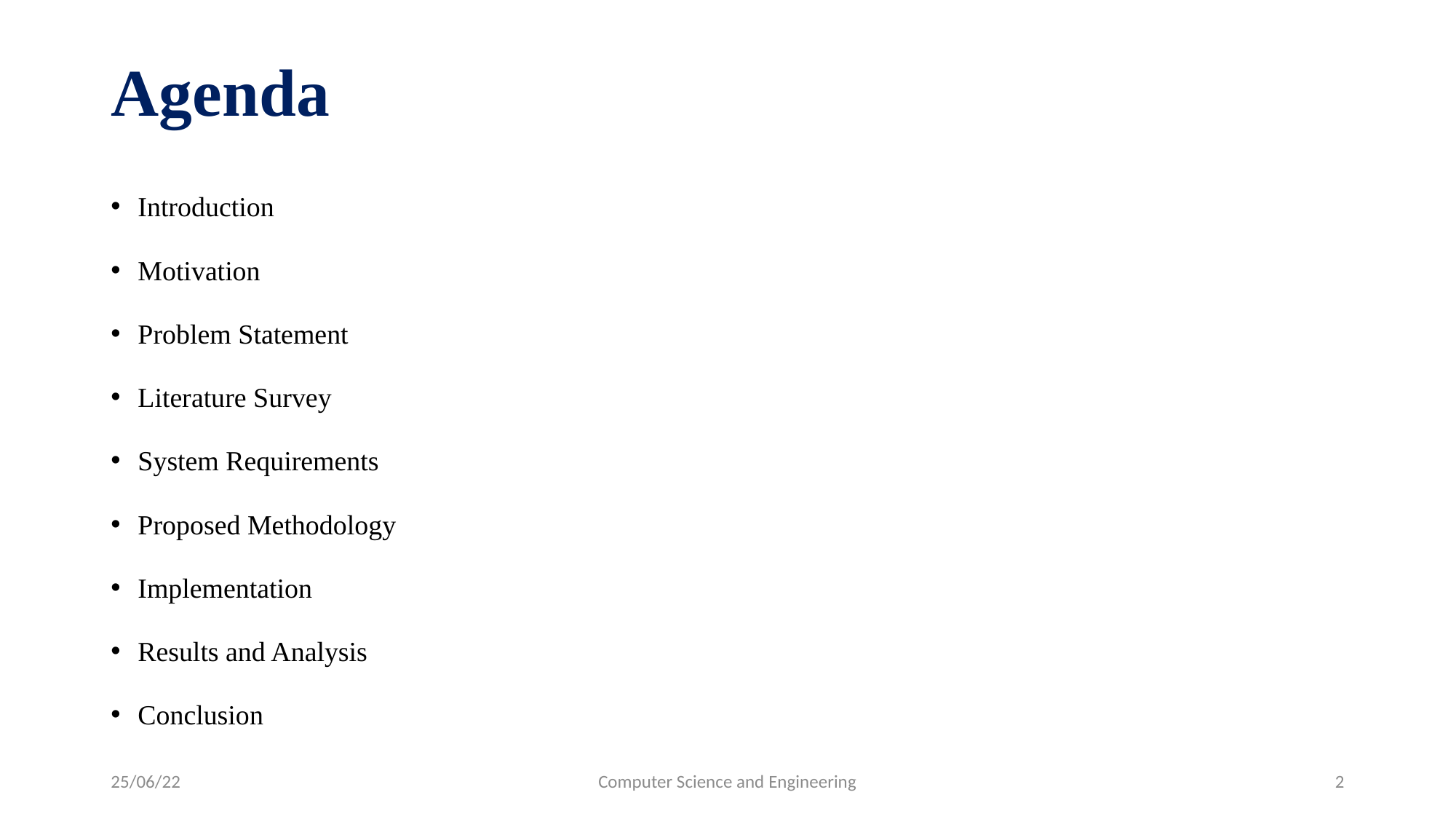

# Agenda
Introduction
Motivation
Problem Statement
Literature Survey
System Requirements
Proposed Methodology
Implementation
Results and Analysis
Conclusion

25/06/22
Computer Science and Engineering
2